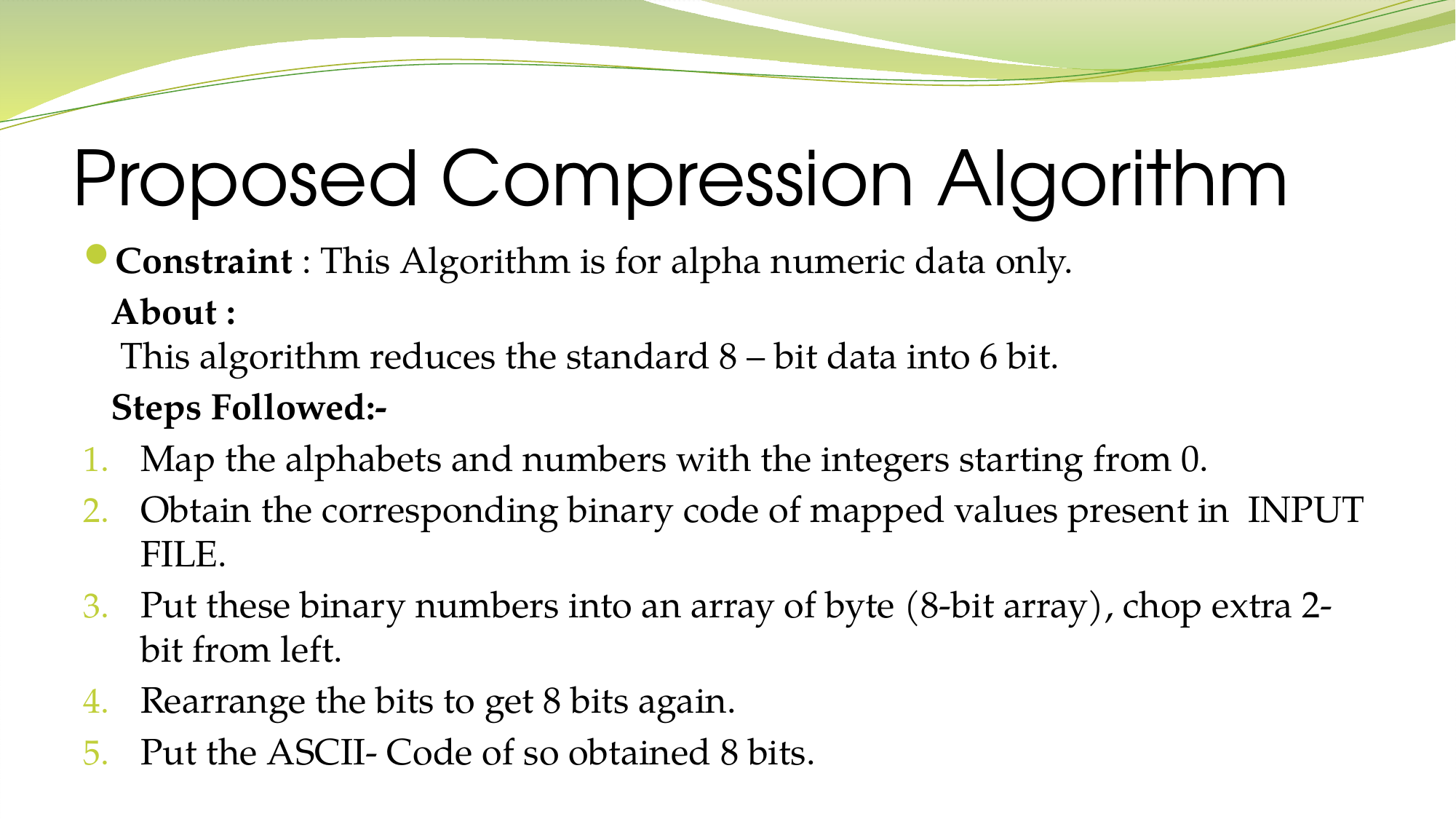

# Proposed Compression Algorithm
Constraint : This Algorithm is for alpha numeric data only.
   About :
    This algorithm reduces the standard 8 – bit data into 6 bit.
   Steps Followed:-
Map the alphabets and numbers with the integers starting from 0.
Obtain the corresponding binary code of mapped values present in  INPUT FILE.
Put these binary numbers into an array of byte (8-bit array), chop extra 2-bit from left.
Rearrange the bits to get 8 bits again.
Put the ASCII- Code of so obtained 8 bits.